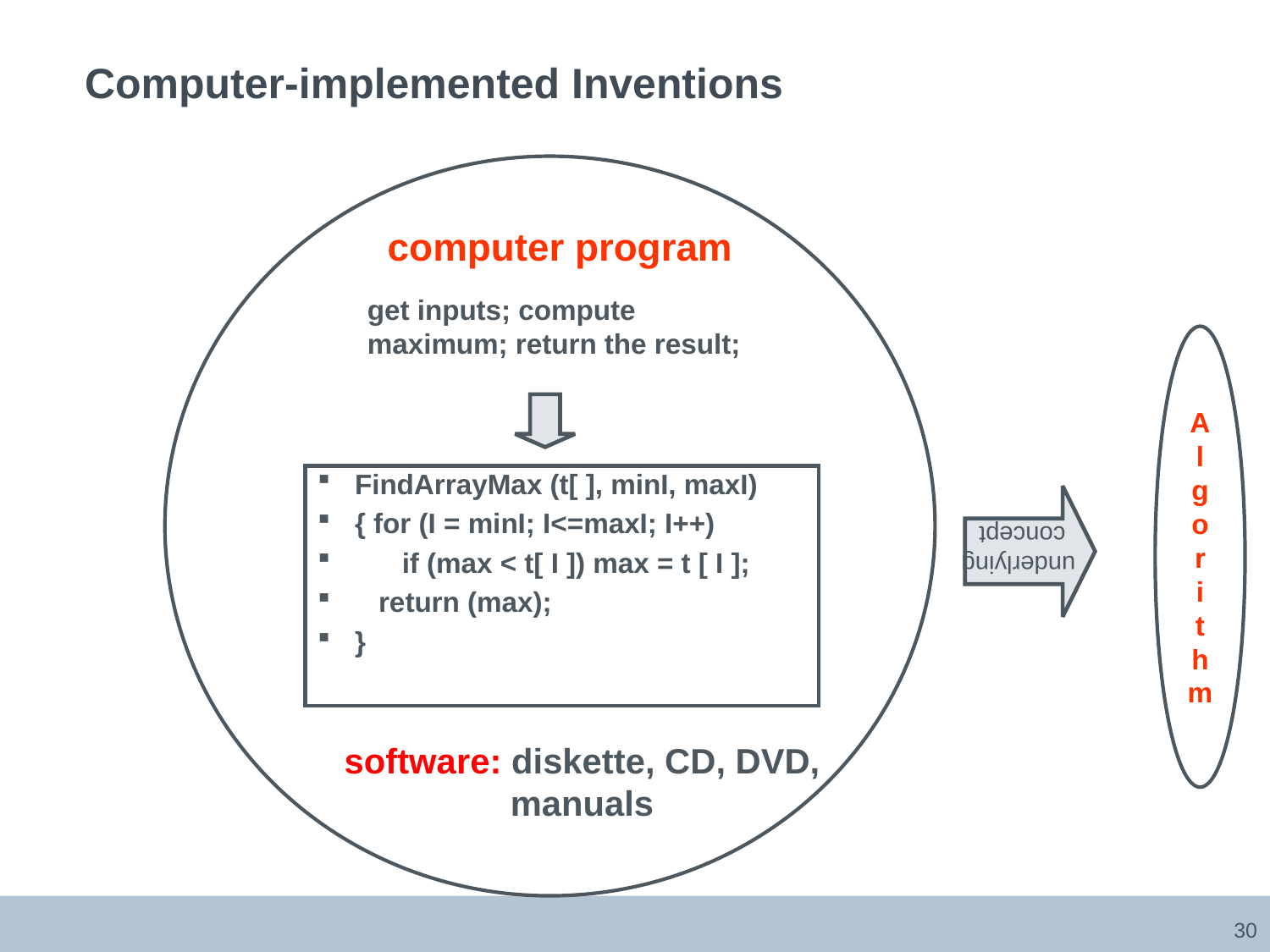

# Computer-implemented Inventions

computer program
get inputs; compute maximum; return the result;

FindArrayMax (t[ ], minI, maxI)
{ for (I = minI; I<=maxI; I++)
      if (max < t[ I ]) max = t [ I ];
   return (max);
}
 underlying
concept
A
l
g
o
r
i
t
h
m
software: diskette, CD, DVD,
manuals
30